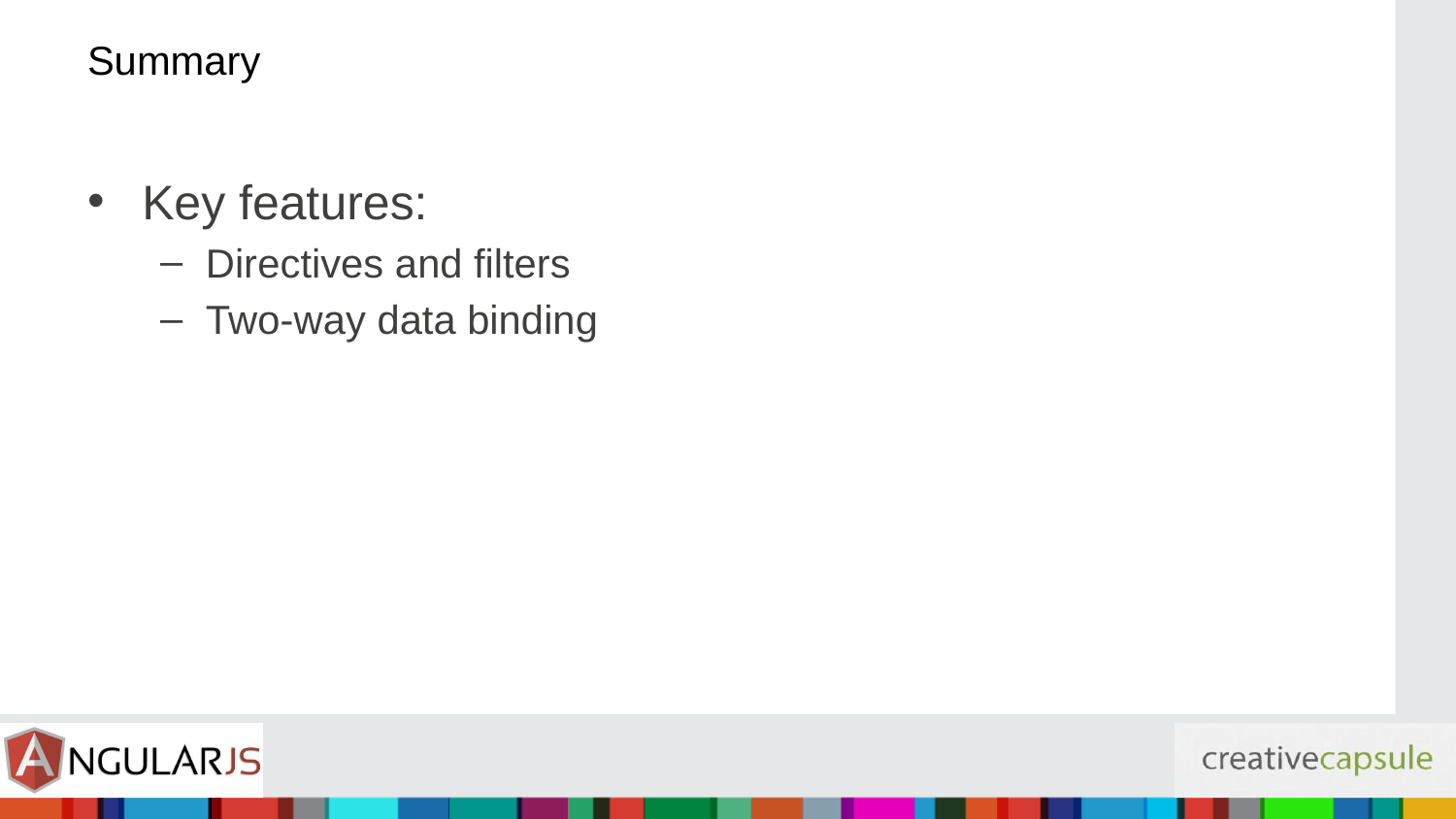

# Summary
Key features:
Directives and filters
Two-way data binding